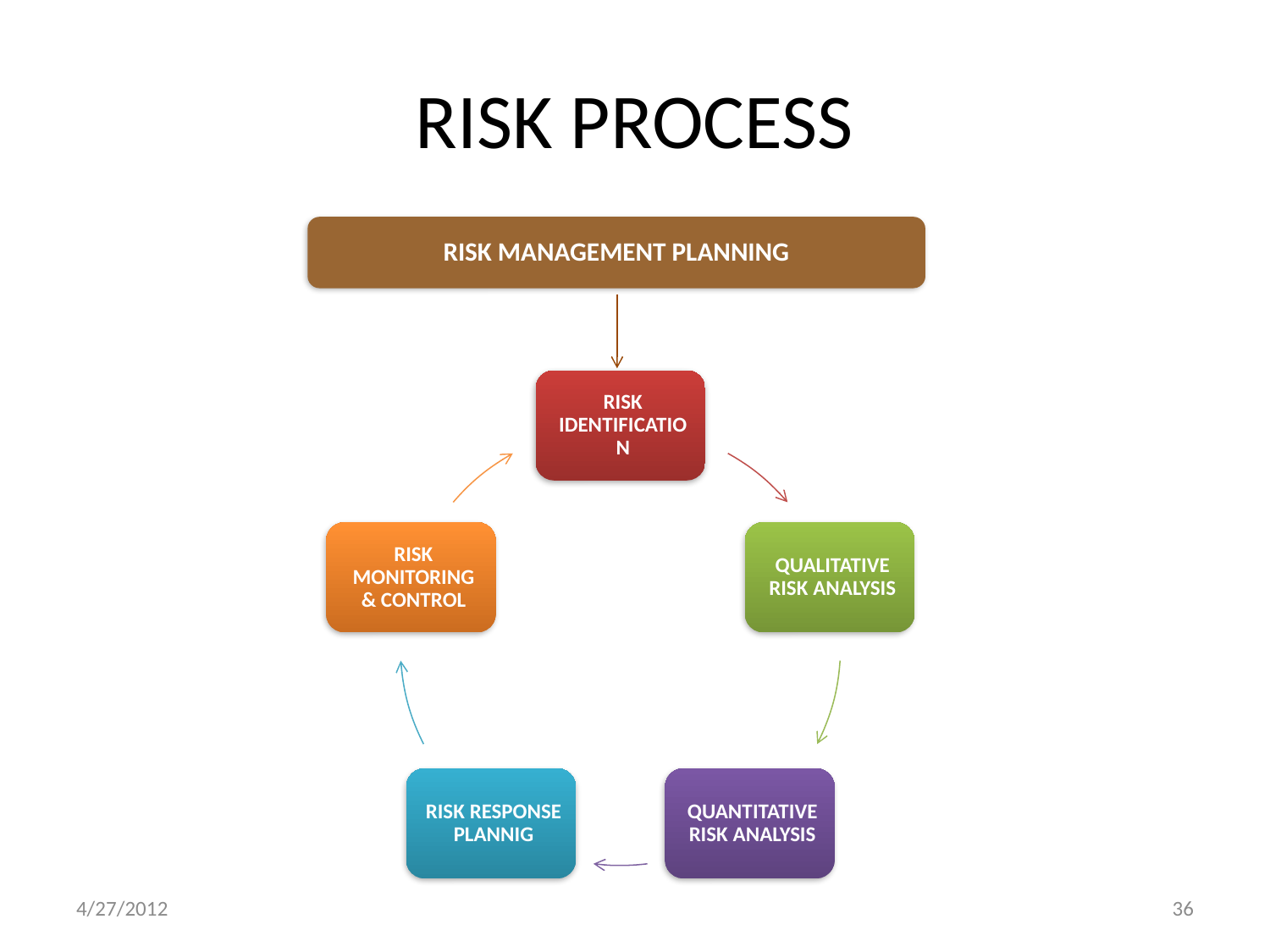

# RISK PROCESS

RISK MANAGEMENT PLANNING

RISK IDENTIFICATION
QUALITATIVE RISK ANALYSIS
QUANTITATIVE RISK ANALYSIS
RISK RESPONSE PLANNIG
RISK MONITORING & CONTROL
4/27/2012
36